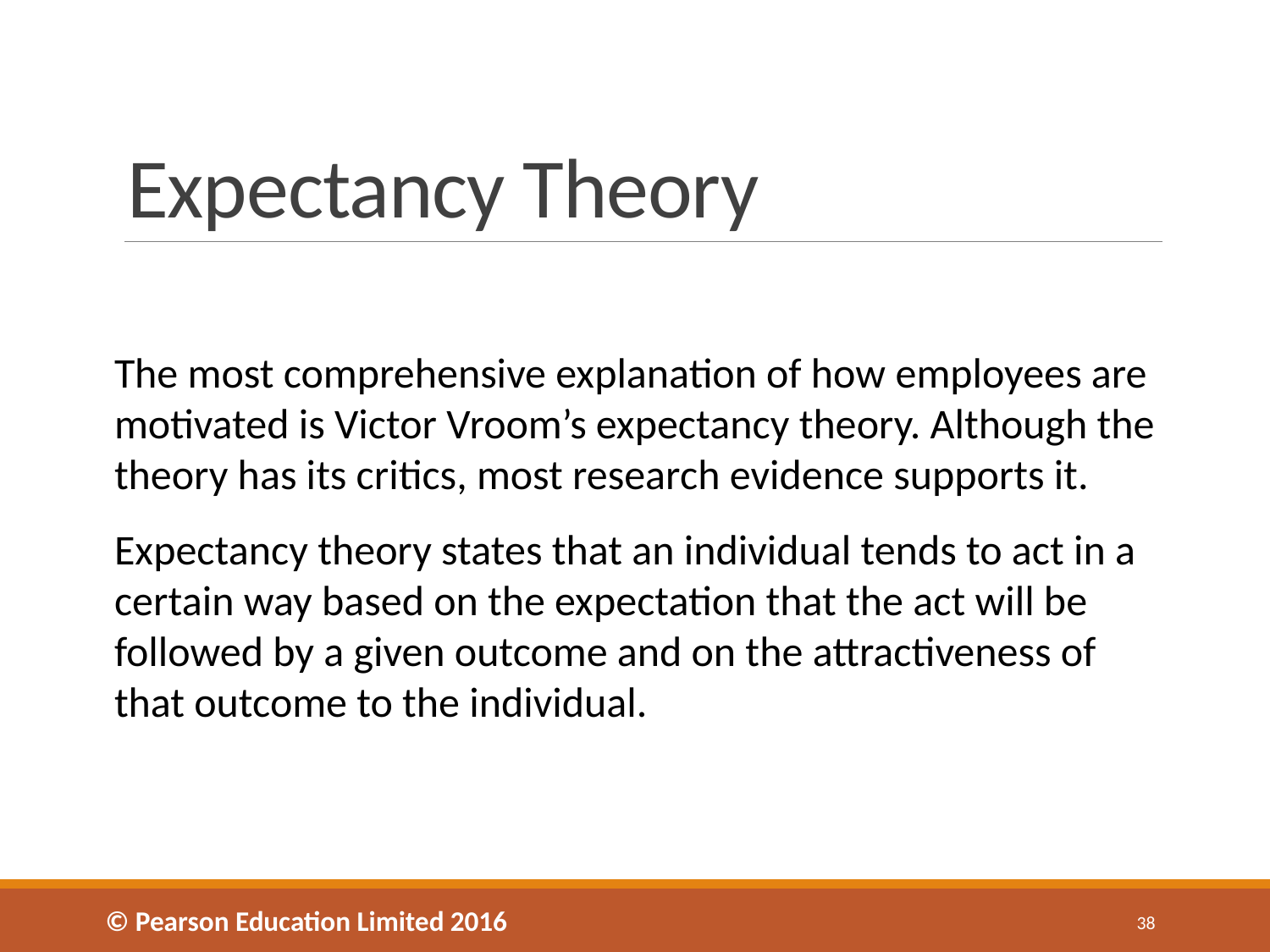

# Expectancy Theory
The most comprehensive explanation of how employees are motivated is Victor Vroom’s expectancy theory. Although the theory has its critics, most research evidence supports it.
Expectancy theory states that an individual tends to act in a certain way based on the expectation that the act will be followed by a given outcome and on the attractiveness of that outcome to the individual.
© Pearson Education Limited 2016
38